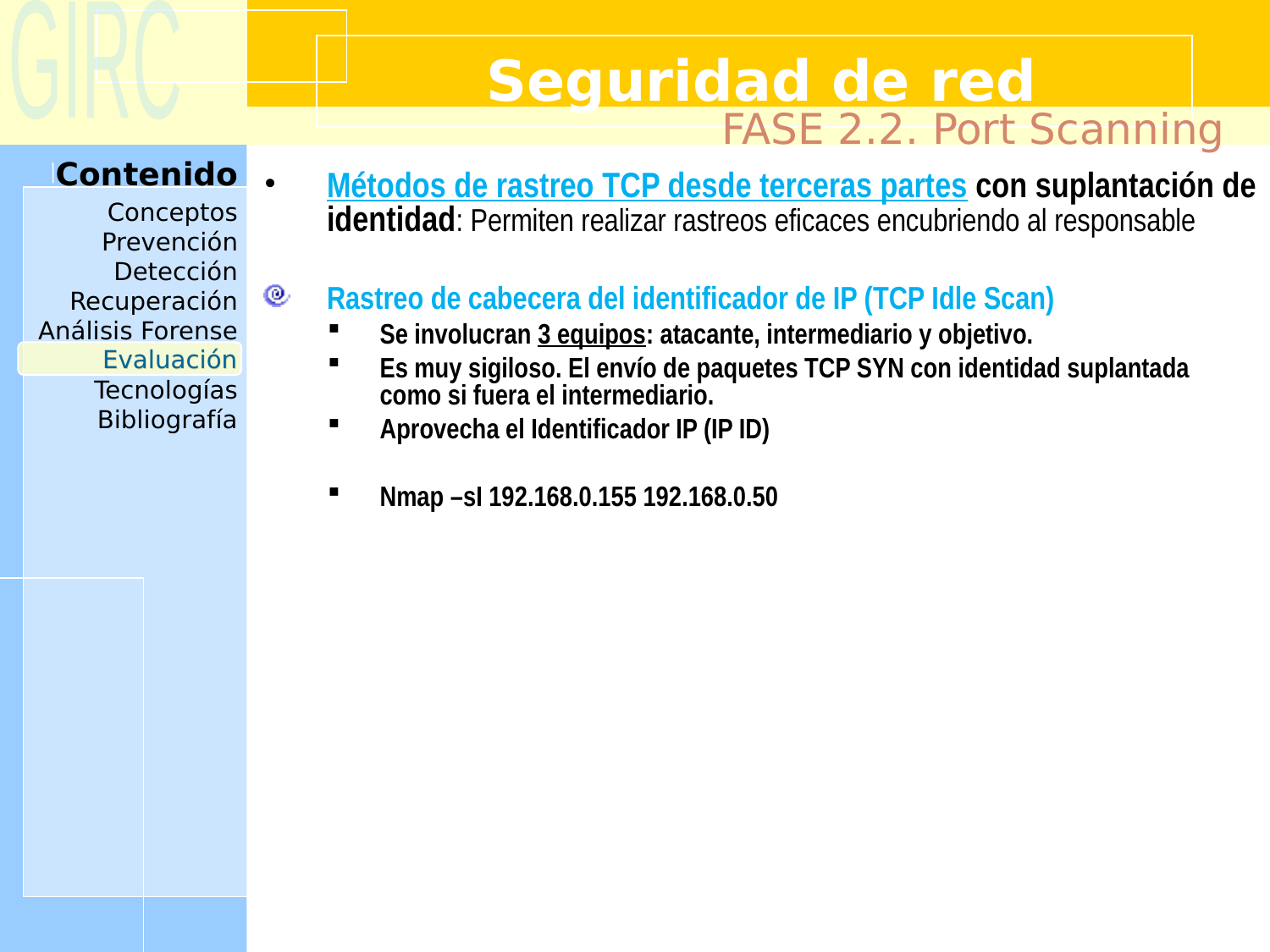

Seguridad de red
FASE 2.2. Port Scanning
Métodos de rastreo TCP desde terceras partes con suplantación de identidad: Permiten realizar rastreos eficaces encubriendo al responsable

Rastreo de cabecera del identificador de IP (TCP Idle Scan)‏
Se involucran 3 equipos: atacante, intermediario y objetivo.
Es muy sigiloso. El envío de paquetes TCP SYN con identidad suplantada como si fuera el intermediario.
Aprovecha el Identificador IP (IP ID)

Nmap –sI 192.168.0.155 192.168.0.50

Evaluación